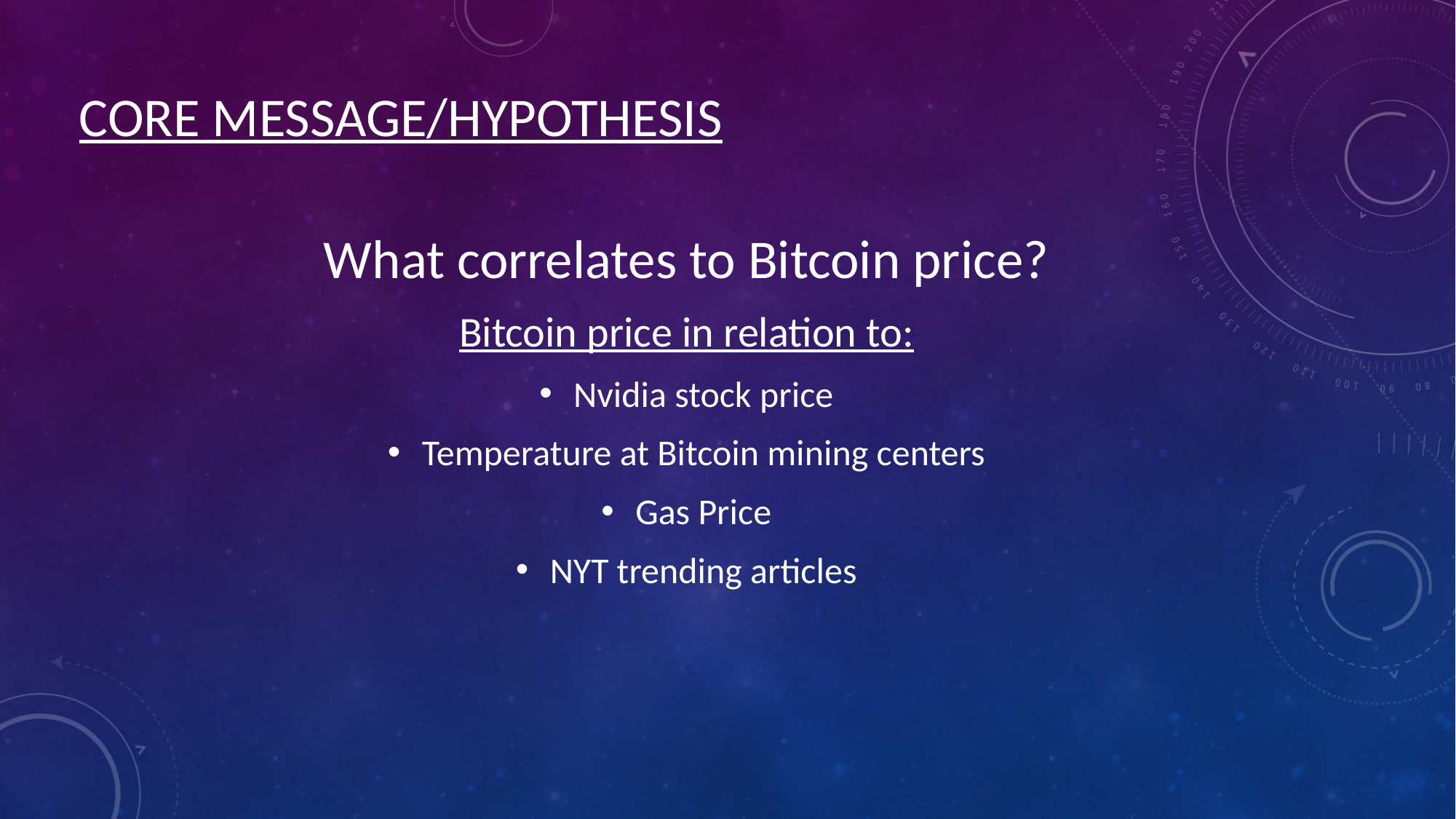

# Core message/Hypothesis
What correlates to Bitcoin price?
Bitcoin price in relation to:
Nvidia stock price
Temperature at Bitcoin mining centers
Gas Price
NYT trending articles